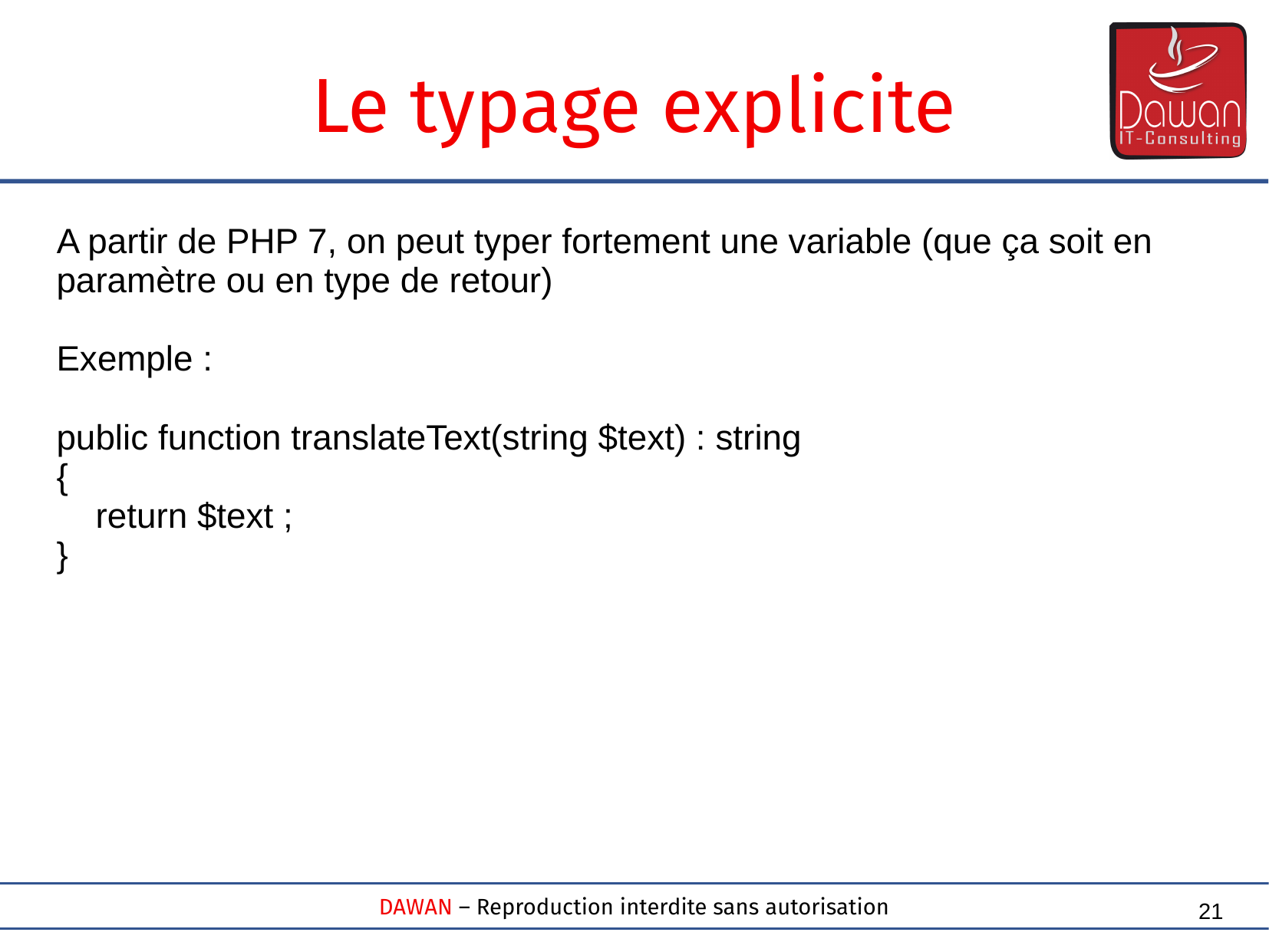

Le typage explicite
A partir de PHP 7, on peut typer fortement une variable (que ça soit en
paramètre ou en type de retour)

Exemple :

public function translateText(string $text) : string
{
    return $text ;
}
21